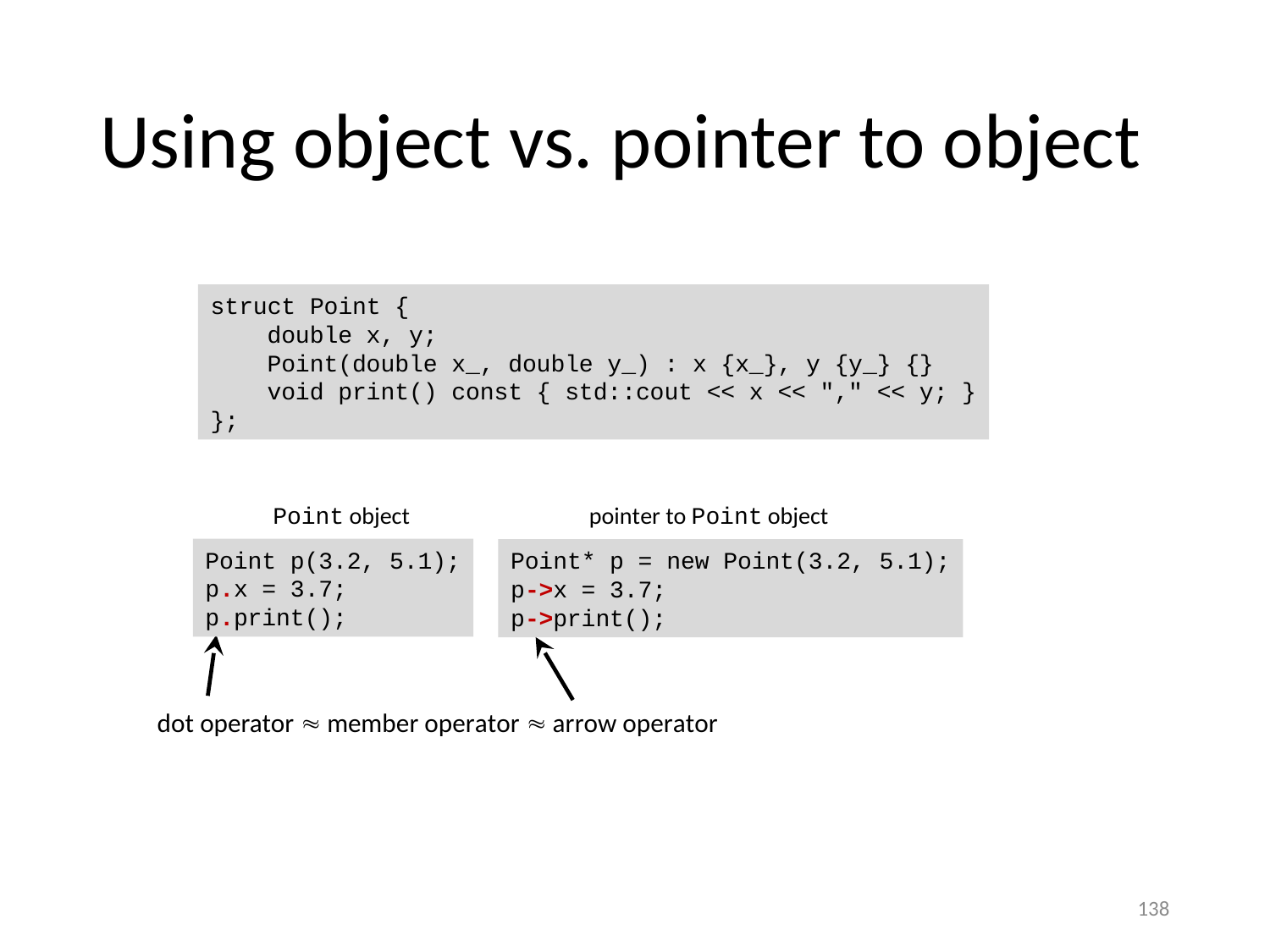

# Using object vs. pointer to object
struct Point {
    double x, y;
    Point(double x_, double y_) : x {x_}, y {y_} {}
    void print() const { std::cout << x << "," << y; }
};
pointer to Point object
Point* p = new Point(3.2, 5.1);
p->x = 3.7;
p->print();
Point object
Point p(3.2, 5.1);
p.x = 3.7;
p.print();
dot operator ≈ member operator ≈ arrow operator
138